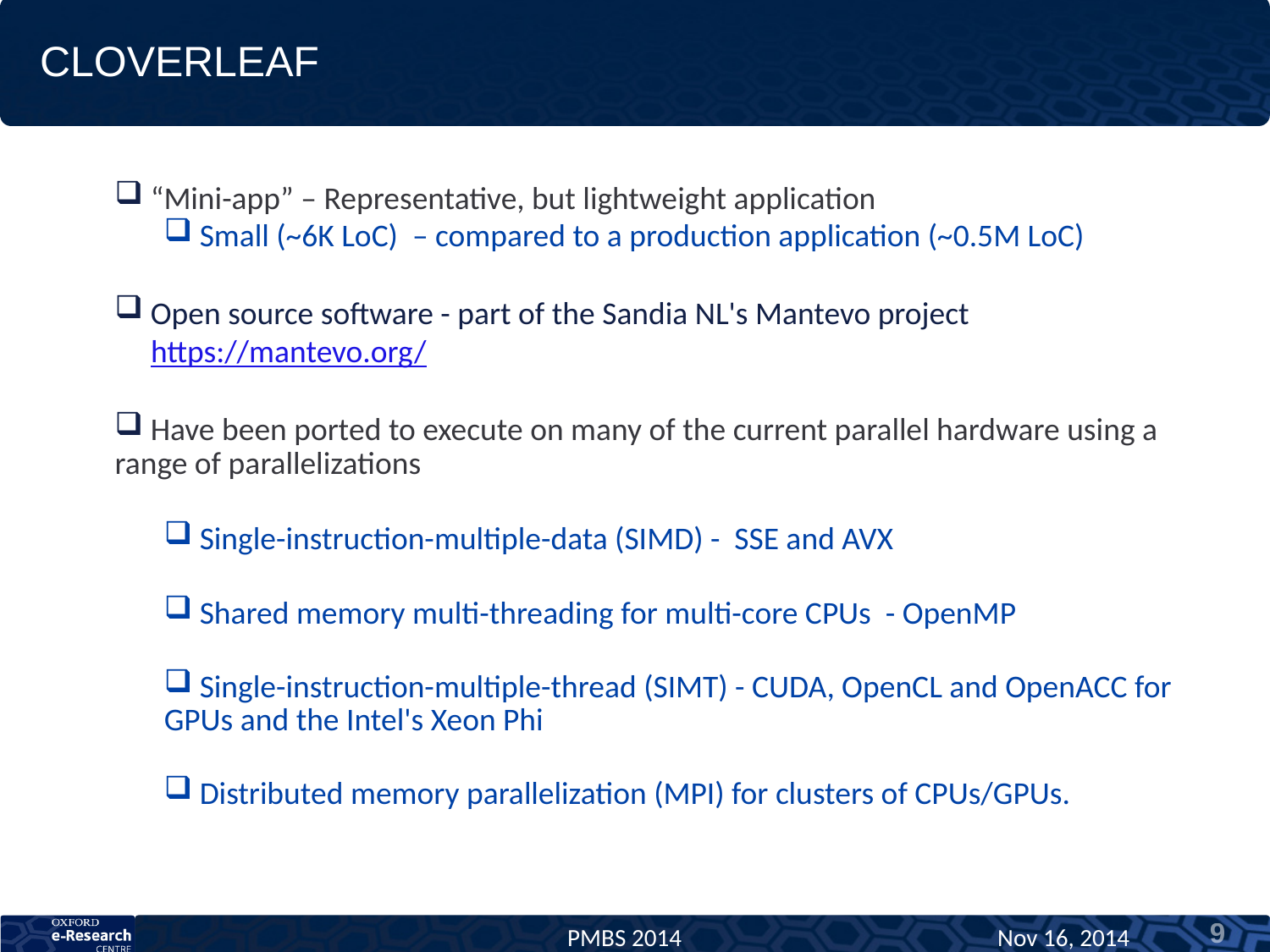

# CloverLeaf
 “Mini-app” – Representative, but lightweight application
 Small (~6K LoC)  – compared to a production application (~0.5M LoC)

 Open source software - part of the Sandia NL's Mantevo project
     https://mantevo.org/

 Have been ported to execute on many of the current parallel hardware using a range of parallelizations

 Single-instruction-multiple-data (SIMD) -  SSE and AVX

 Shared memory multi-threading for multi-core CPUs  - OpenMP

 Single-instruction-multiple-thread (SIMT) - CUDA, OpenCL and OpenACC for GPUs and the Intel's Xeon Phi

 Distributed memory parallelization (MPI) for clusters of CPUs/GPUs.